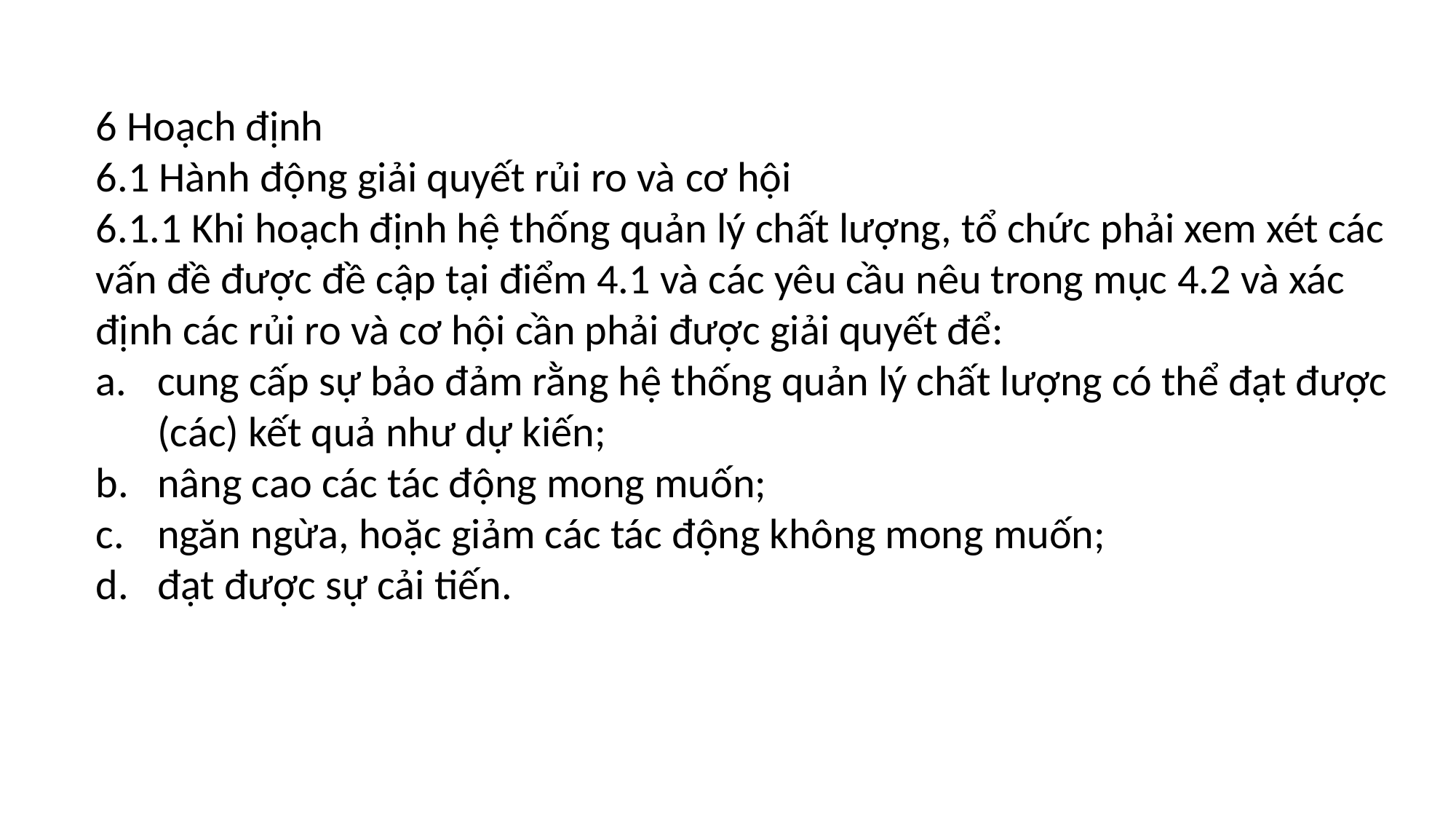

6 Hoạch định
6.1 Hành động giải quyết rủi ro và cơ hội
6.1.1 Khi hoạch định hệ thống quản lý chất lượng, tổ chức phải xem xét các vấn đề được đề cập tại điểm 4.1 và các yêu cầu nêu trong mục 4.2 và xác định các rủi ro và cơ hội cần phải được giải quyết để:
cung cấp sự bảo đảm rằng hệ thống quản lý chất lượng có thể đạt được (các) kết quả như dự kiến;
nâng cao các tác động mong muốn;
ngăn ngừa, hoặc giảm các tác động không mong muốn;
đạt được sự cải tiến.